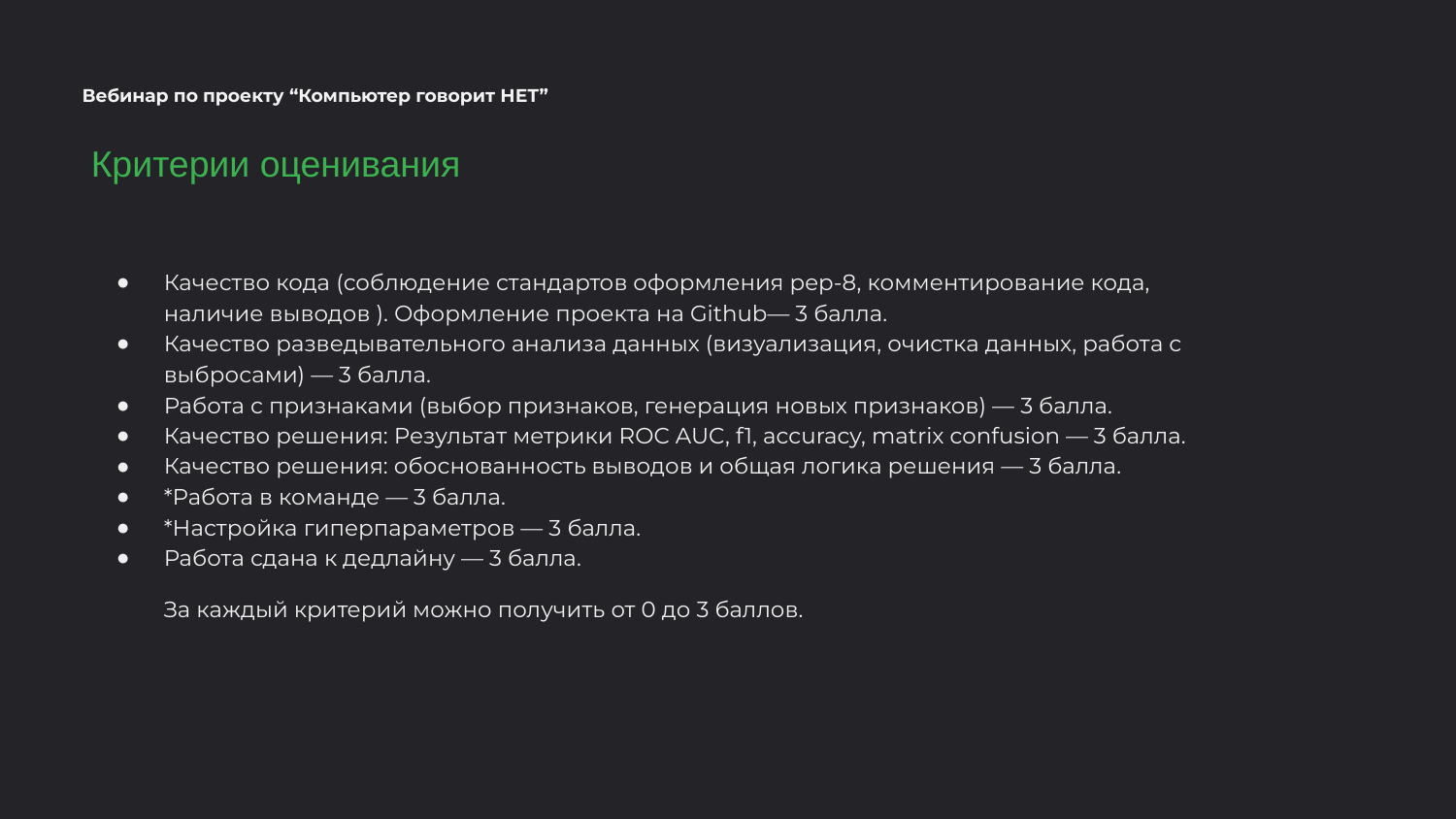

Вебинар по проекту “Компьютер говорит НЕТ”
Критерии оценивания
Качество кода (соблюдение стандартов оформления pep-8, комментирование кода, наличие выводов ). Оформление проекта на Github— 3 балла.
Качество разведывательного анализа данных (визуализация, очистка данных, работа с выбросами) — 3 балла.
Работа с признаками (выбор признаков, генерация новых признаков) — 3 балла.
Качество решения: Результат метрики ROC AUC, f1, accuracy, matrix confusion — 3 балла.
Качество решения: обоснованность выводов и общая логика решения — 3 балла.
*Работа в команде — 3 балла.
*Настройка гиперпараметров — 3 балла.
Работа сдана к дедлайну — 3 балла.
За каждый критерий можно получить от 0 до 3 баллов.